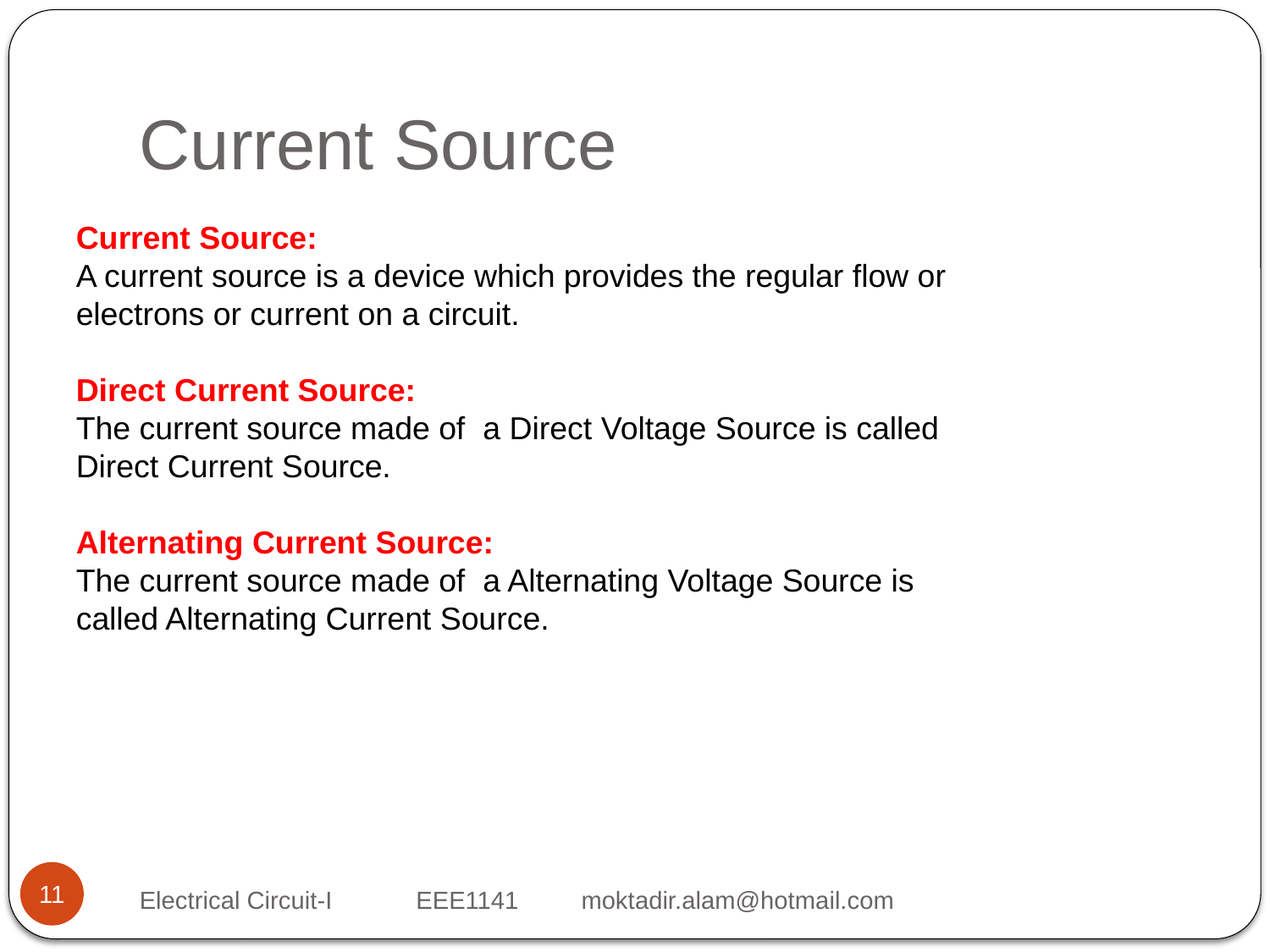

# Current Source
Current Source:
A current source is a device which provides the regular flow or electrons or current on a circuit.

Direct Current Source:
The current source made of  a Direct Voltage Source is called Direct Current Source.

Alternating Current Source:
The current source made of  a Alternating Voltage Source is called Alternating Current Source.

11
Electrical Circuit-I            EEE1141         moktadir.alam@hotmail.com